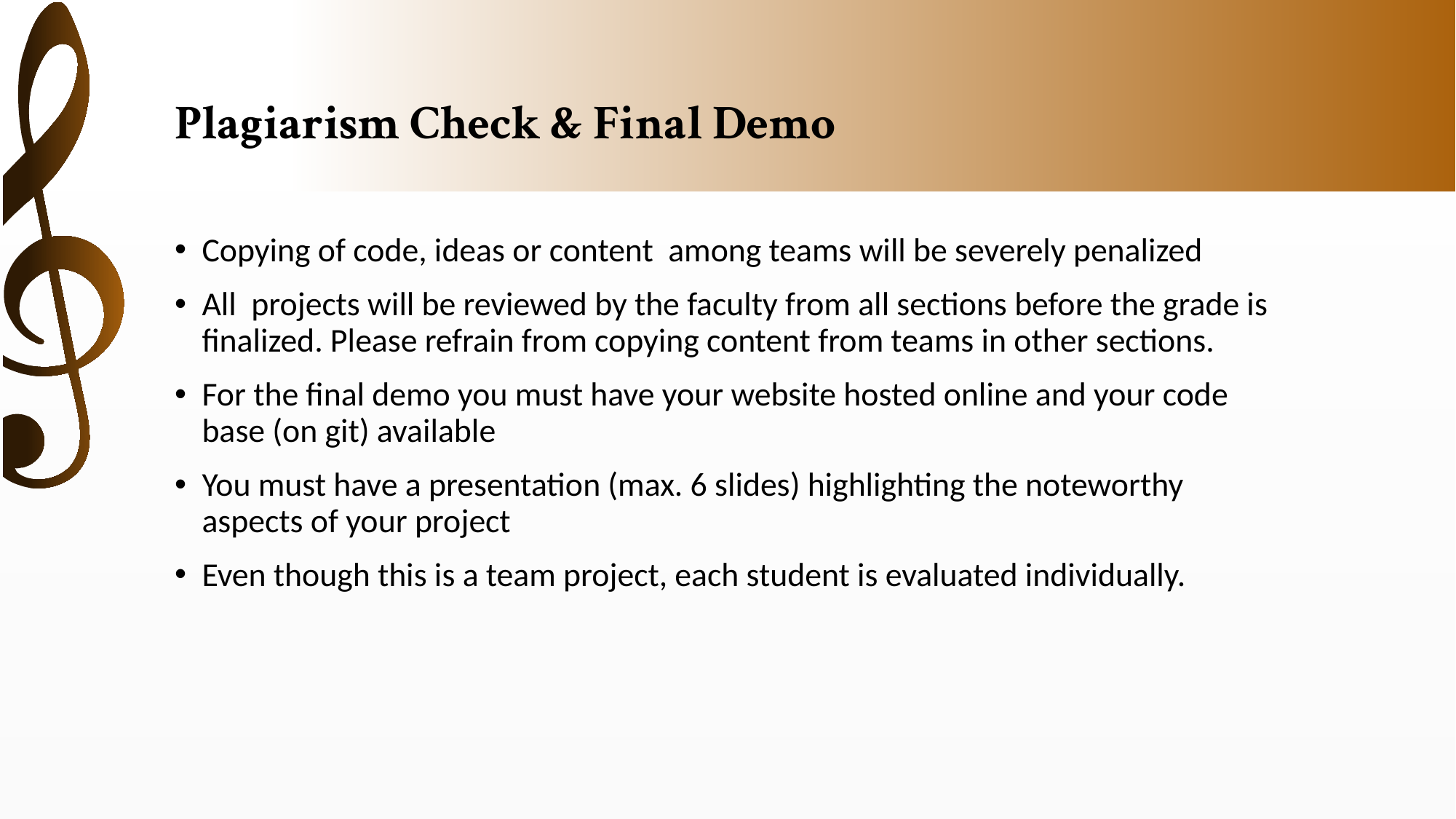

# Plagiarism Check & Final Demo
Copying of code, ideas or content  among teams will be severely penalized
All  projects will be reviewed by the faculty from all sections before the grade is finalized. Please refrain from copying content from teams in other sections.
For the final demo you must have your website hosted online and your code base (on git) available
You must have a presentation (max. 6 slides) highlighting the noteworthy aspects of your project
Even though this is a team project, each student is evaluated individually.